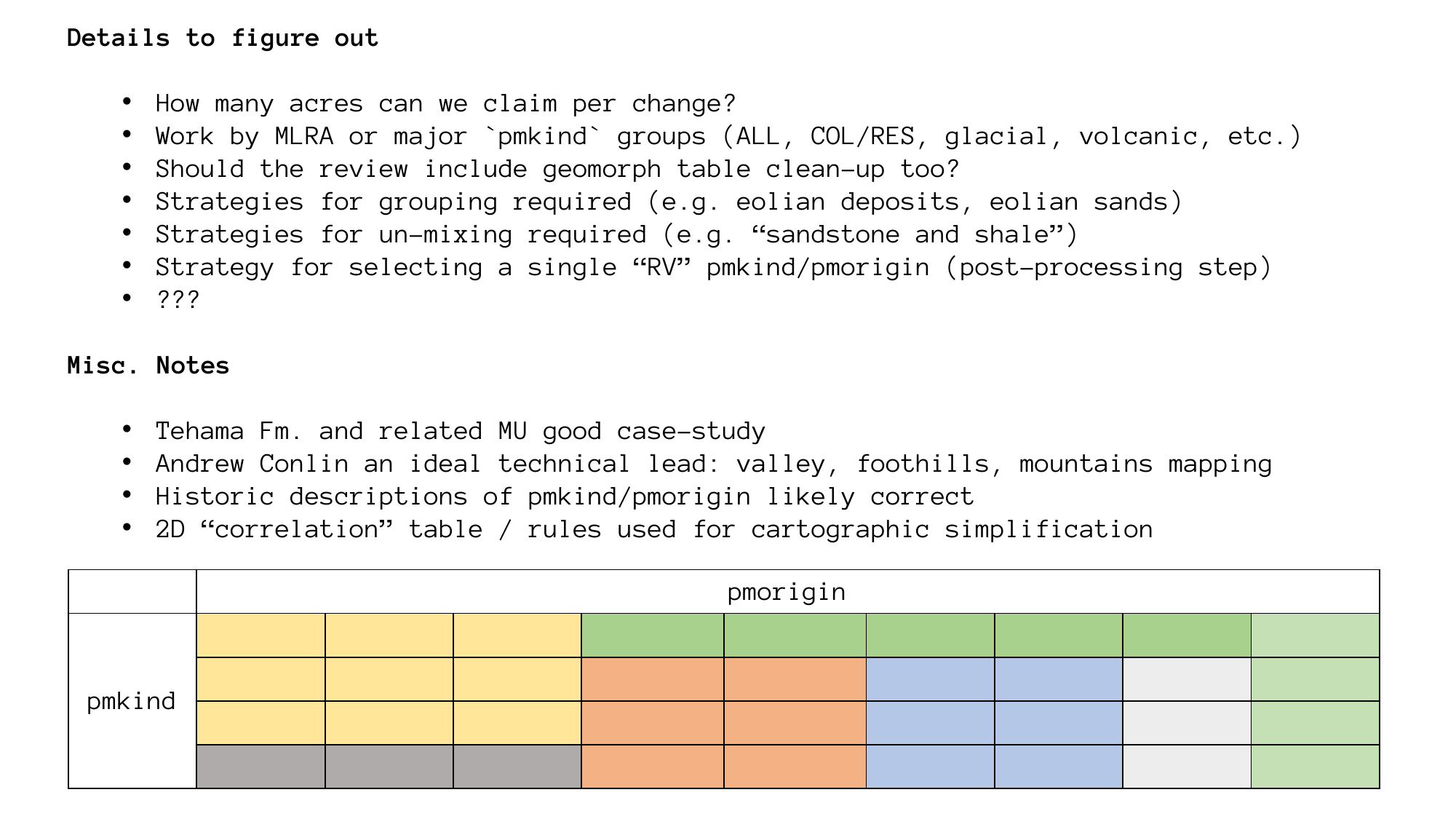

Details to figure out
How many acres can we claim per change?
Work by MLRA or major `pmkind` groups (ALL, COL/RES, glacial, volcanic, etc.)
Should the review include geomorph table clean-up too?
Strategies for grouping required (e.g. eolian deposits, eolian sands)
Strategies for un-mixing required (e.g. “sandstone and shale”)
Strategy for selecting a single “RV” pmkind/pmorigin (post-processing step)
???

Misc. Notes
Tehama Fm. and related MU good case-study
Andrew Conlin an ideal technical lead: valley, foothills, mountains mapping
Historic descriptions of pmkind/pmorigin likely correct
2D “correlation” table / rules used for cartographic simplification

|  | pmorigin |  |  |  |  |  |  |  |  |
| --- | --- | --- | --- | --- | --- | --- | --- | --- | --- |
| pmkind |  |  |  |  |  |  |  |  |  |
|  |  |  |  |  |  |  |  |  |  |
|  |  |  |  |  |  |  |  |  |  |
|  |  |  |  |  |  |  |  |  |  |